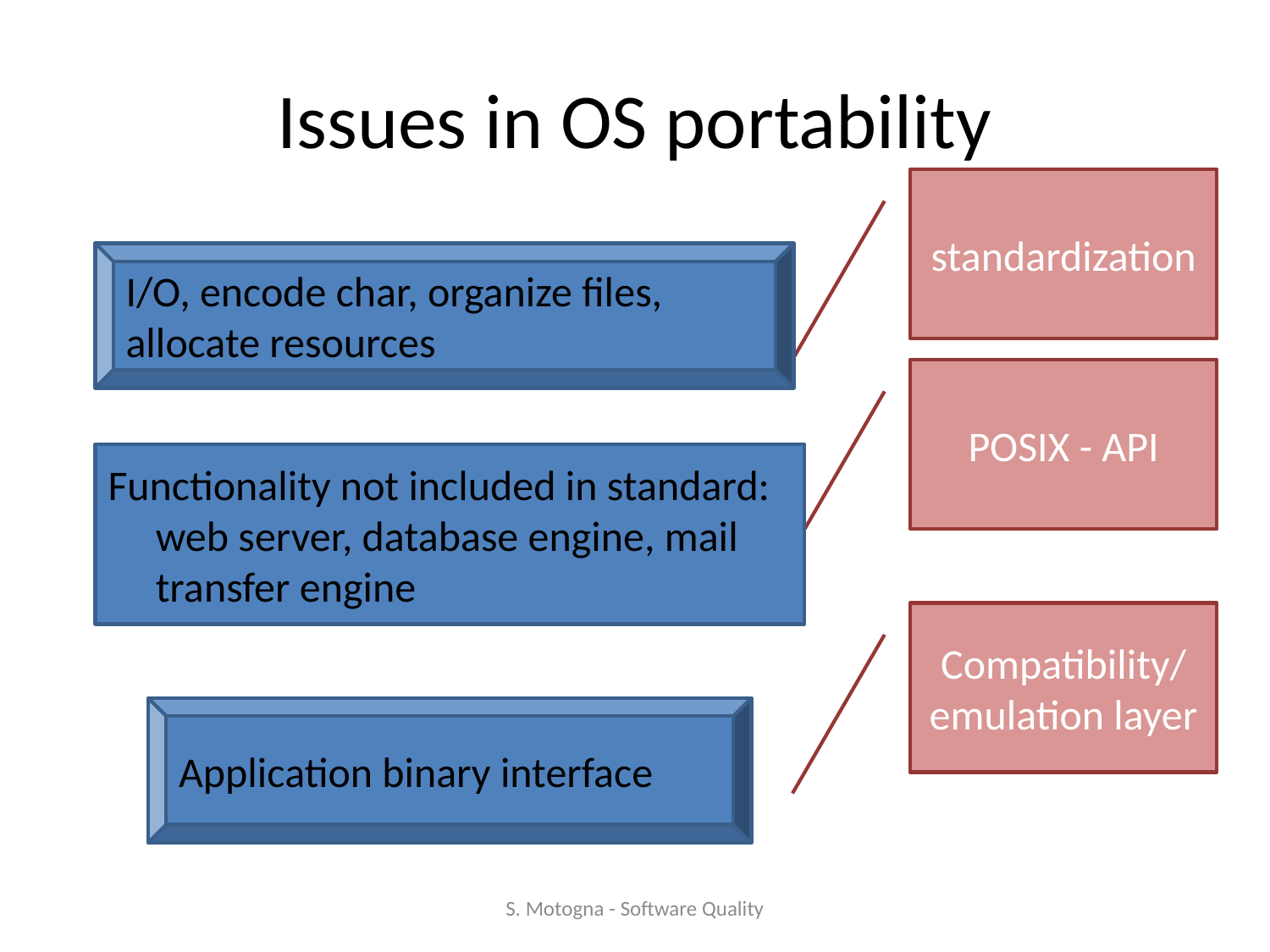

# Issues in OS portability
standardization
I/O, encode char, organize files, allocate resources
POSIX - API
Functionality not included in standard: web server, database engine, mail transfer engine
Compatibility/ emulation layer
Application binary interface
S. Motogna - Software Quality